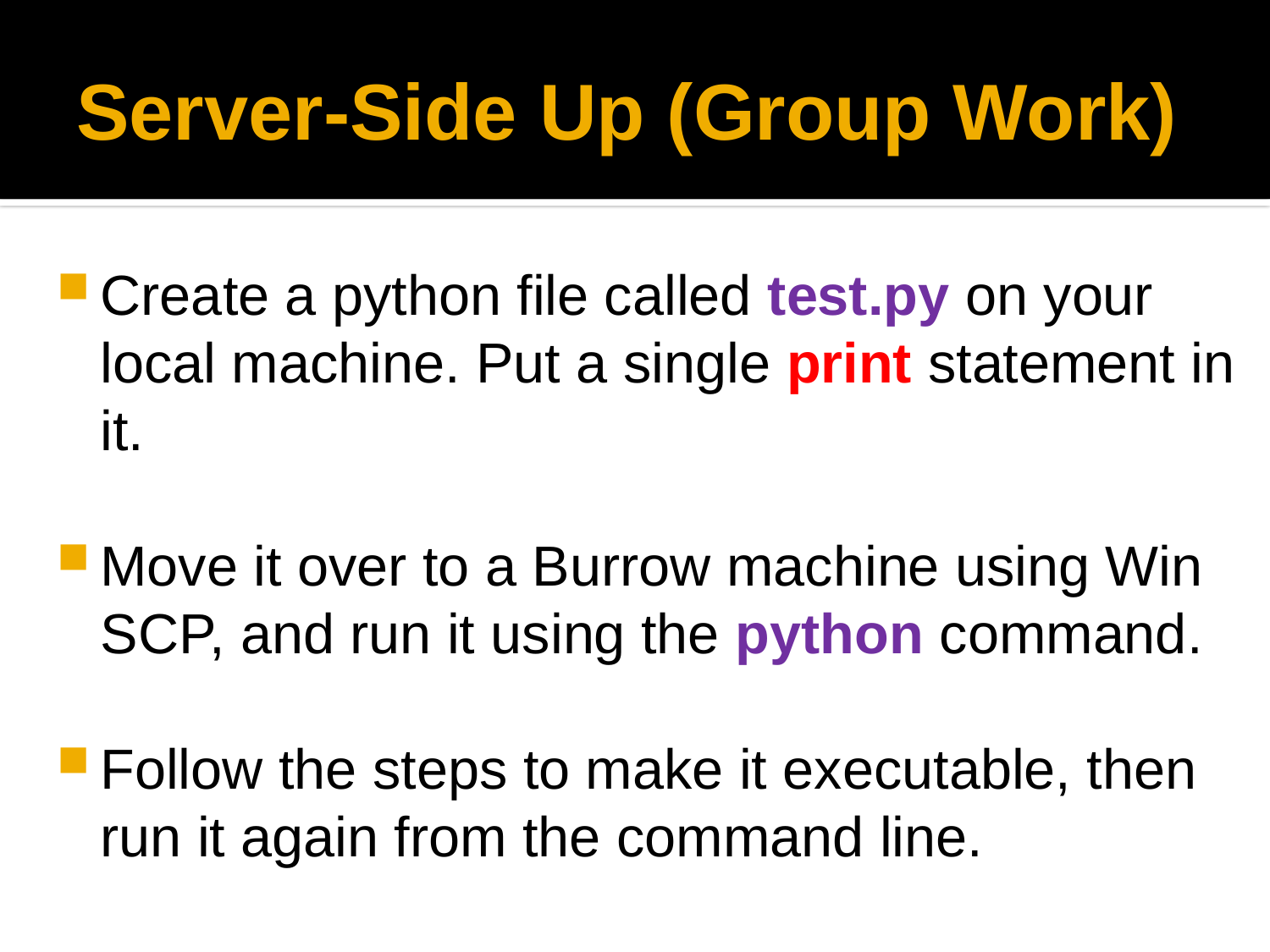

# Server-Side Up (Group Work)
Create a python file called test.py on your local machine. Put a single print statement in it.

Move it over to a Burrow machine using Win SCP, and run it using the python command.

Follow the steps to make it executable, then run it again from the command line.